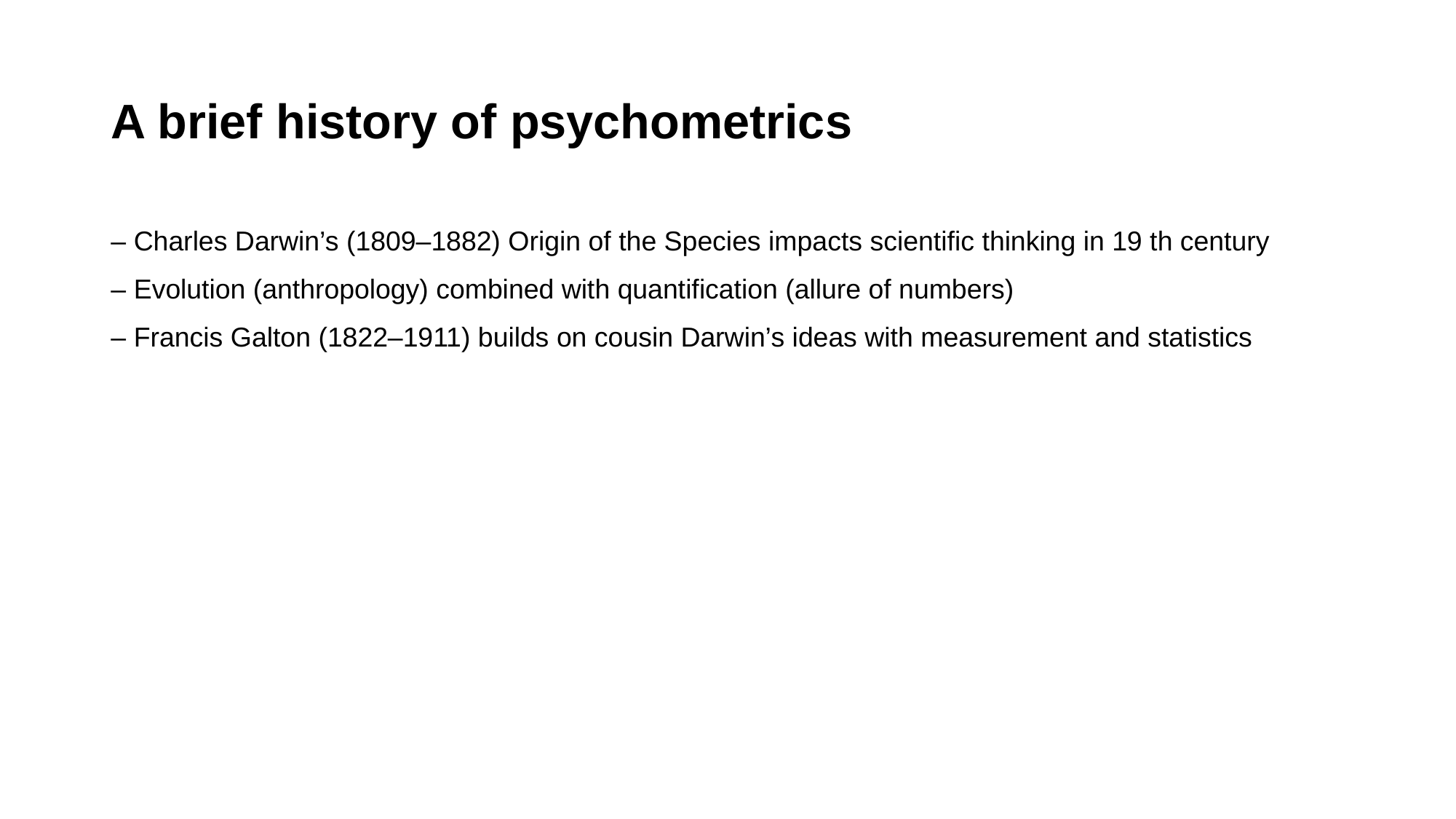

# A brief history of psychometrics
– Charles Darwin’s (1809–1882) Origin of the Species impacts scientific thinking in 19 th century
– Evolution (anthropology) combined with quantification (allure of numbers)
– Francis Galton (1822–1911) builds on cousin Darwin’s ideas with measurement and statistics